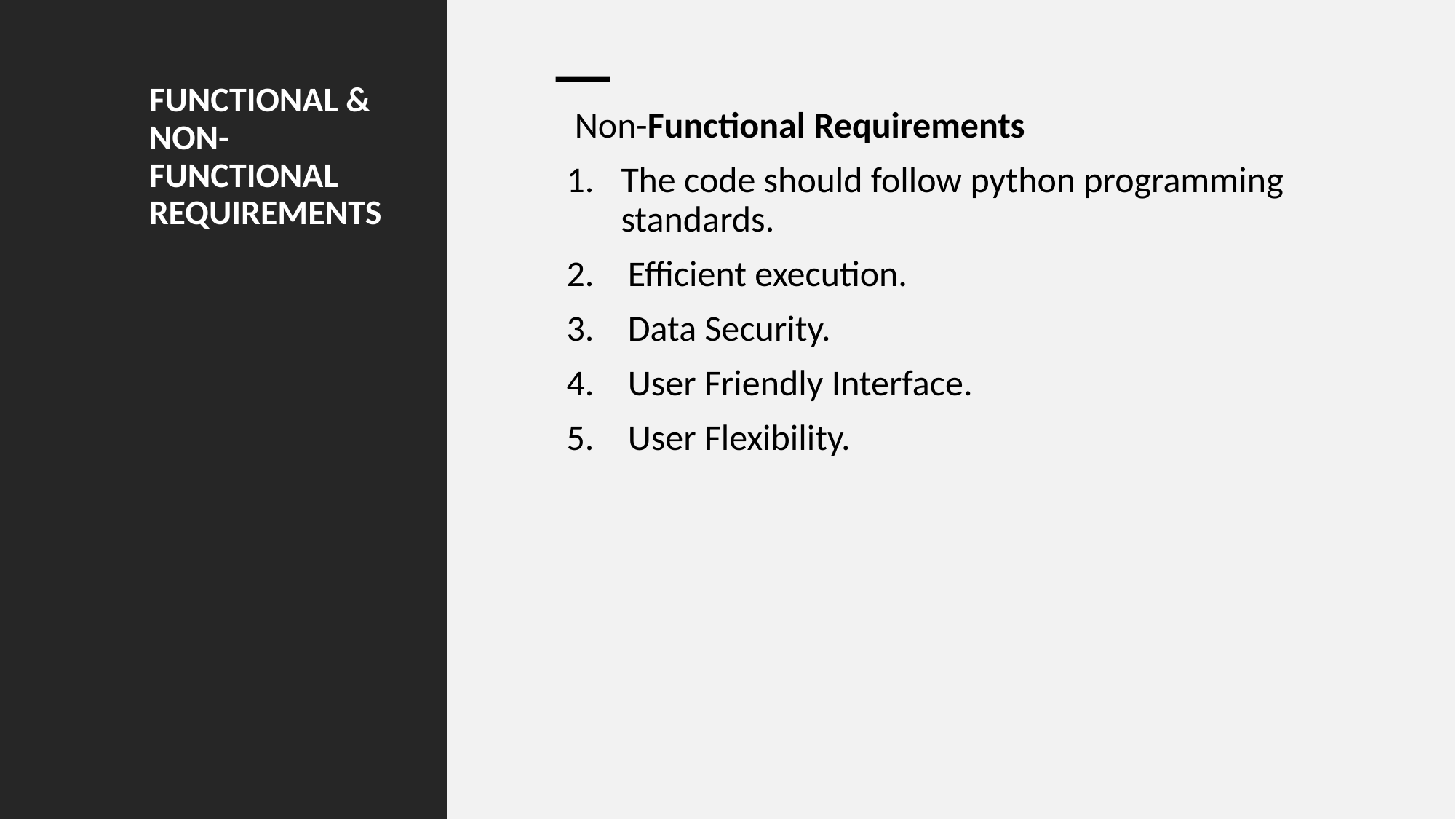

# FUNCTIONAL & NON-FUNCTIONAL REQUIREMENTS

 Non-Functional Requirements
The code should follow python programming standards.
Efficient execution.
Data Security.
User Friendly Interface.
User Flexibility.